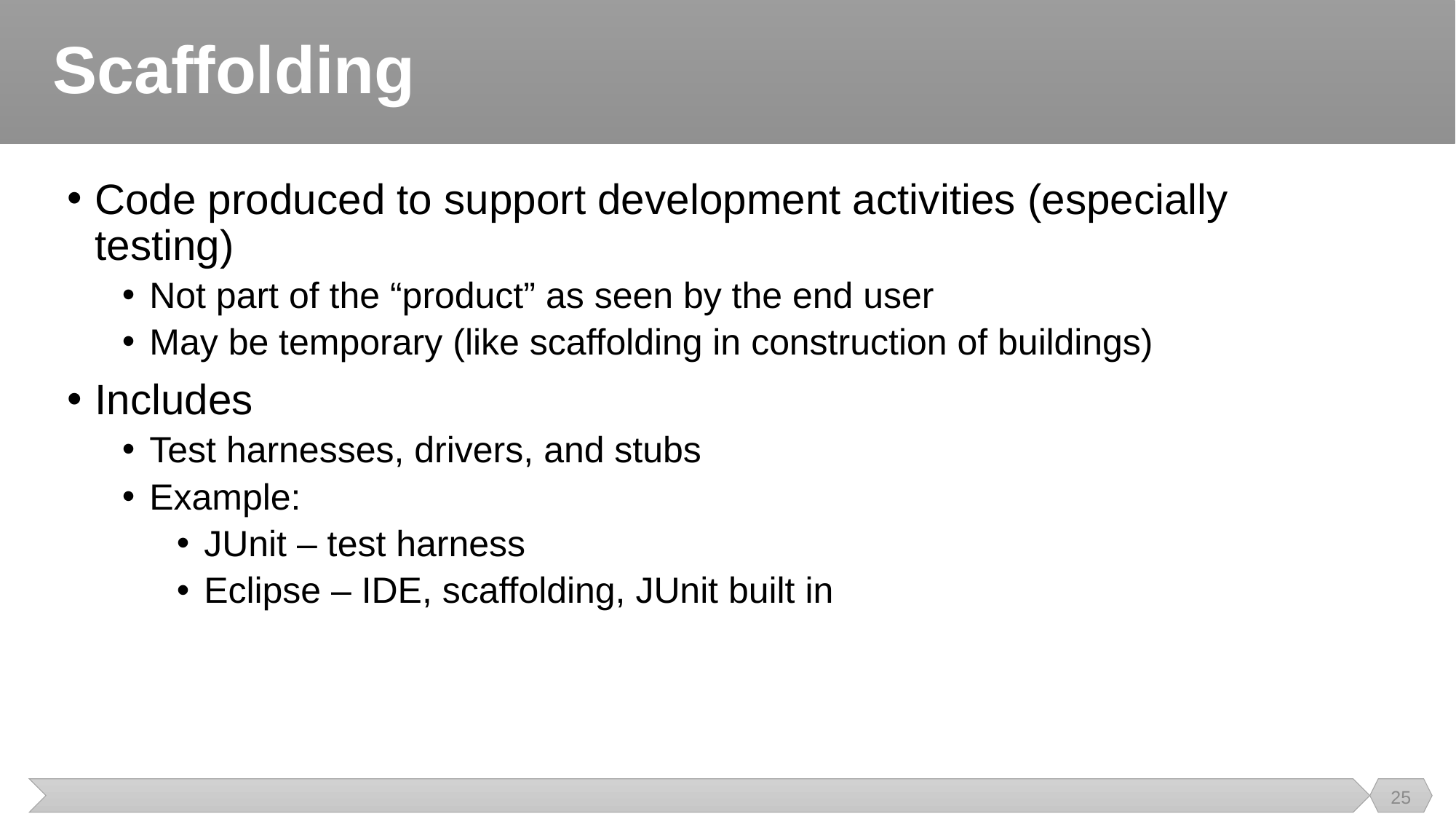

# Scaffolding
Code produced to support development activities (especially testing)
Not part of the “product” as seen by the end user
May be temporary (like scaffolding in construction of buildings)
Includes
Test harnesses, drivers, and stubs
Example:
JUnit – test harness
Eclipse – IDE, scaffolding, JUnit built in
25